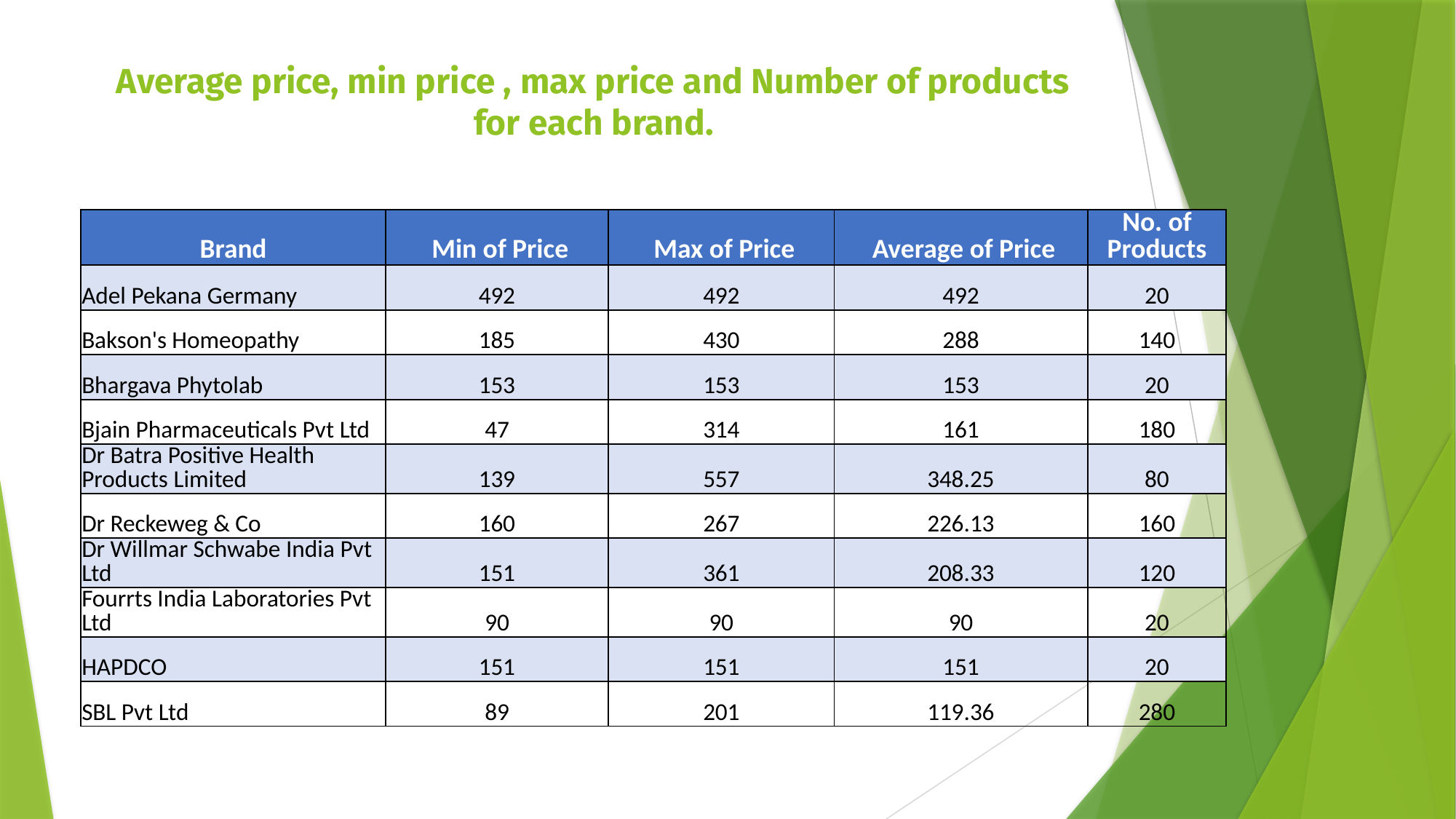

# Average price, min price , max price and Number of products for each brand.
| Brand | Min of Price | Max of Price | Average of Price | No. of Products |
| --- | --- | --- | --- | --- |
| Adel Pekana Germany | 492 | 492 | 492 | 20 |
| Bakson's Homeopathy | 185 | 430 | 288 | 140 |
| Bhargava Phytolab | 153 | 153 | 153 | 20 |
| Bjain Pharmaceuticals Pvt Ltd | 47 | 314 | 161 | 180 |
| Dr Batra Positive Health Products Limited | 139 | 557 | 348.25 | 80 |
| Dr Reckeweg & Co | 160 | 267 | 226.13 | 160 |
| Dr Willmar Schwabe India Pvt Ltd | 151 | 361 | 208.33 | 120 |
| Fourrts India Laboratories Pvt Ltd | 90 | 90 | 90 | 20 |
| HAPDCO | 151 | 151 | 151 | 20 |
| SBL Pvt Ltd | 89 | 201 | 119.36 | 280 |